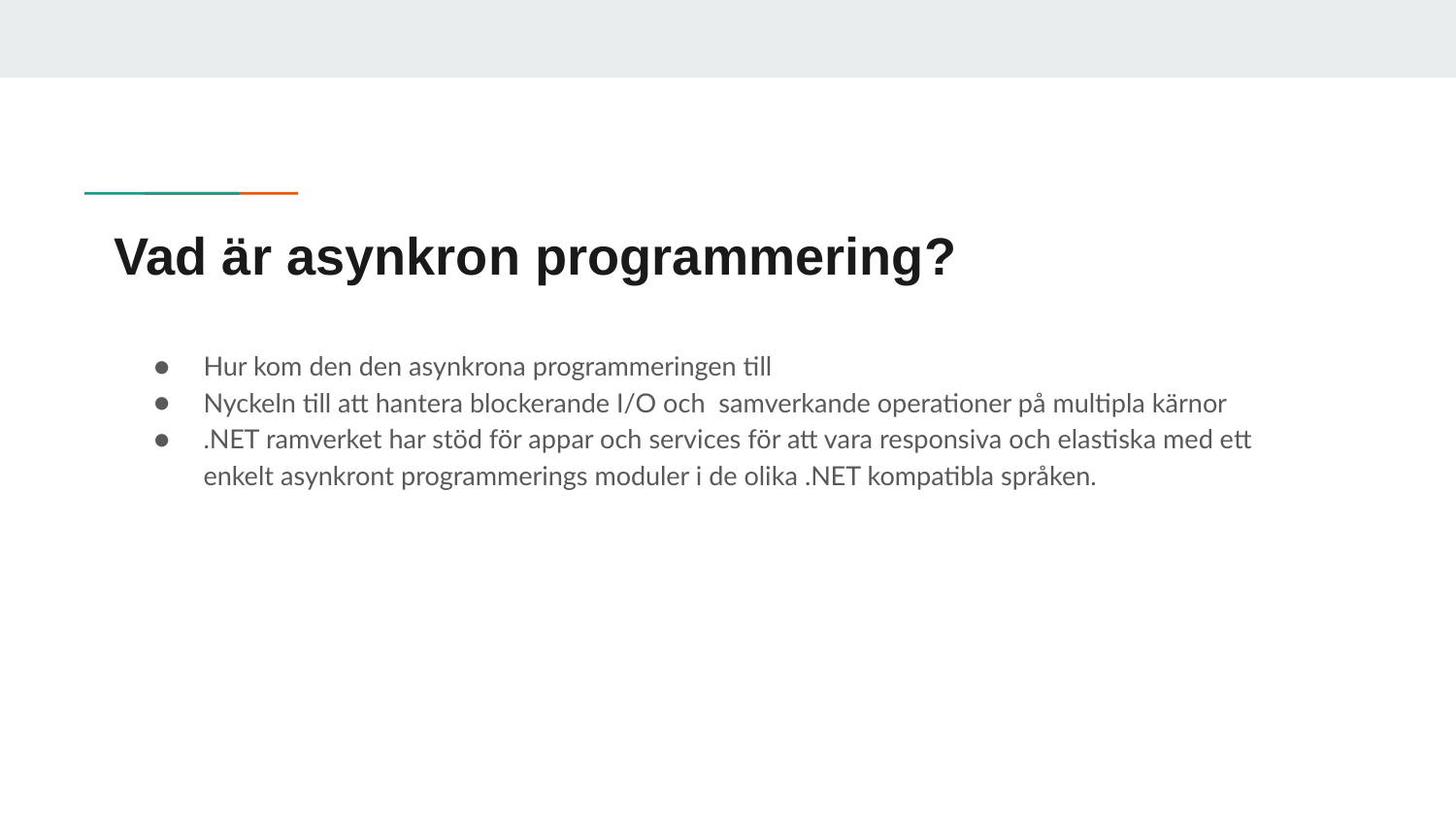

# Vad är asynkron programmering?
Hur kom den den asynkrona programmeringen till
Nyckeln till att hantera blockerande I/O och  samverkande operationer på multipla kärnor
.NET ramverket har stöd för appar och services för att vara responsiva och elastiska med ett enkelt asynkront programmerings moduler i de olika .NET kompatibla språken.